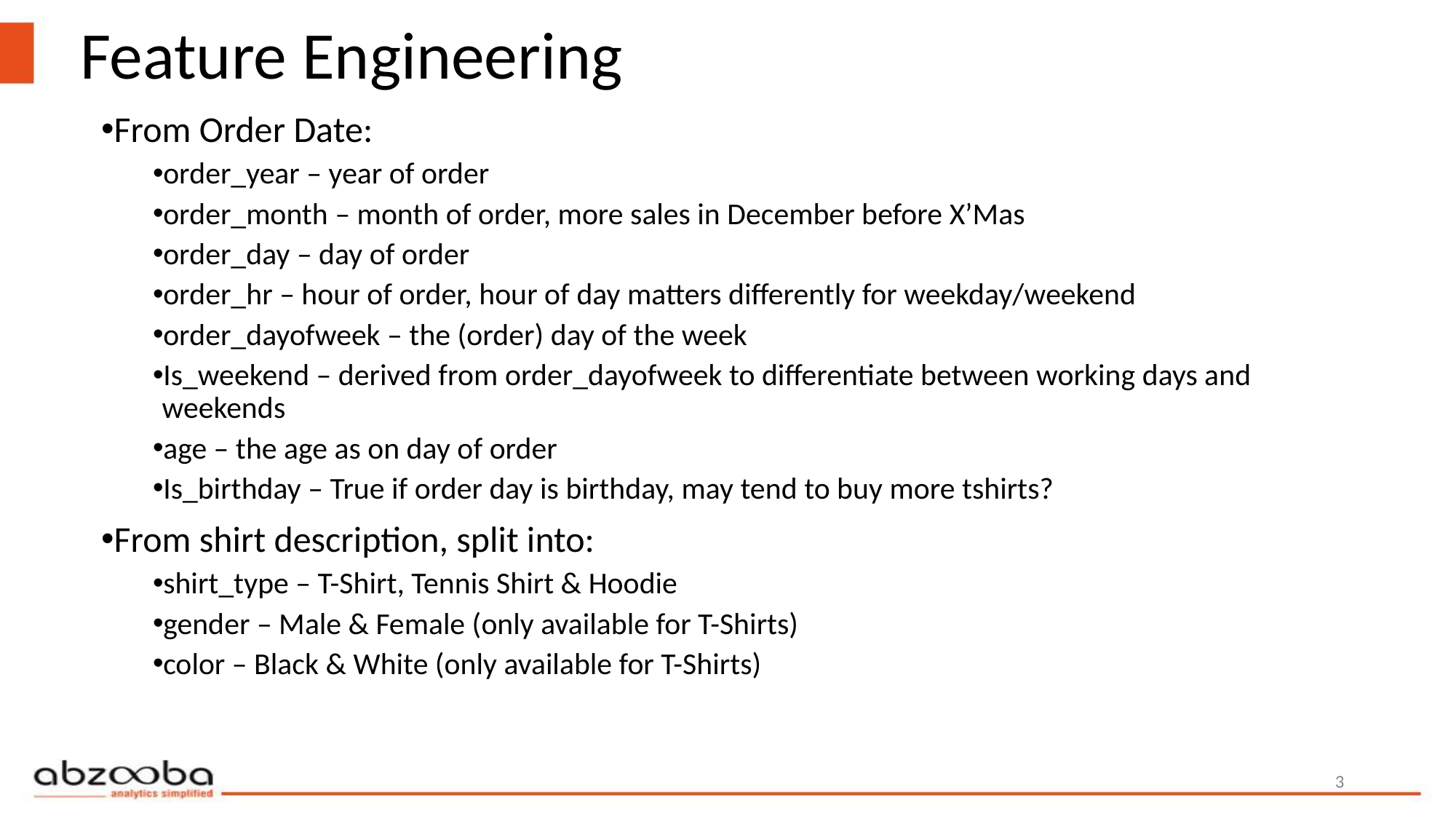

# Feature Engineering
From Order Date:
order_year – year of order
order_month – month of order, more sales in December before X’Mas
order_day – day of order
order_hr – hour of order, hour of day matters differently for weekday/weekend
order_dayofweek – the (order) day of the week
Is_weekend – derived from order_dayofweek to differentiate between working days and weekends
age – the age as on day of order
Is_birthday – True if order day is birthday, may tend to buy more tshirts?
From shirt description, split into:
shirt_type – T-Shirt, Tennis Shirt & Hoodie
gender – Male & Female (only available for T-Shirts)
color – Black & White (only available for T-Shirts)
3